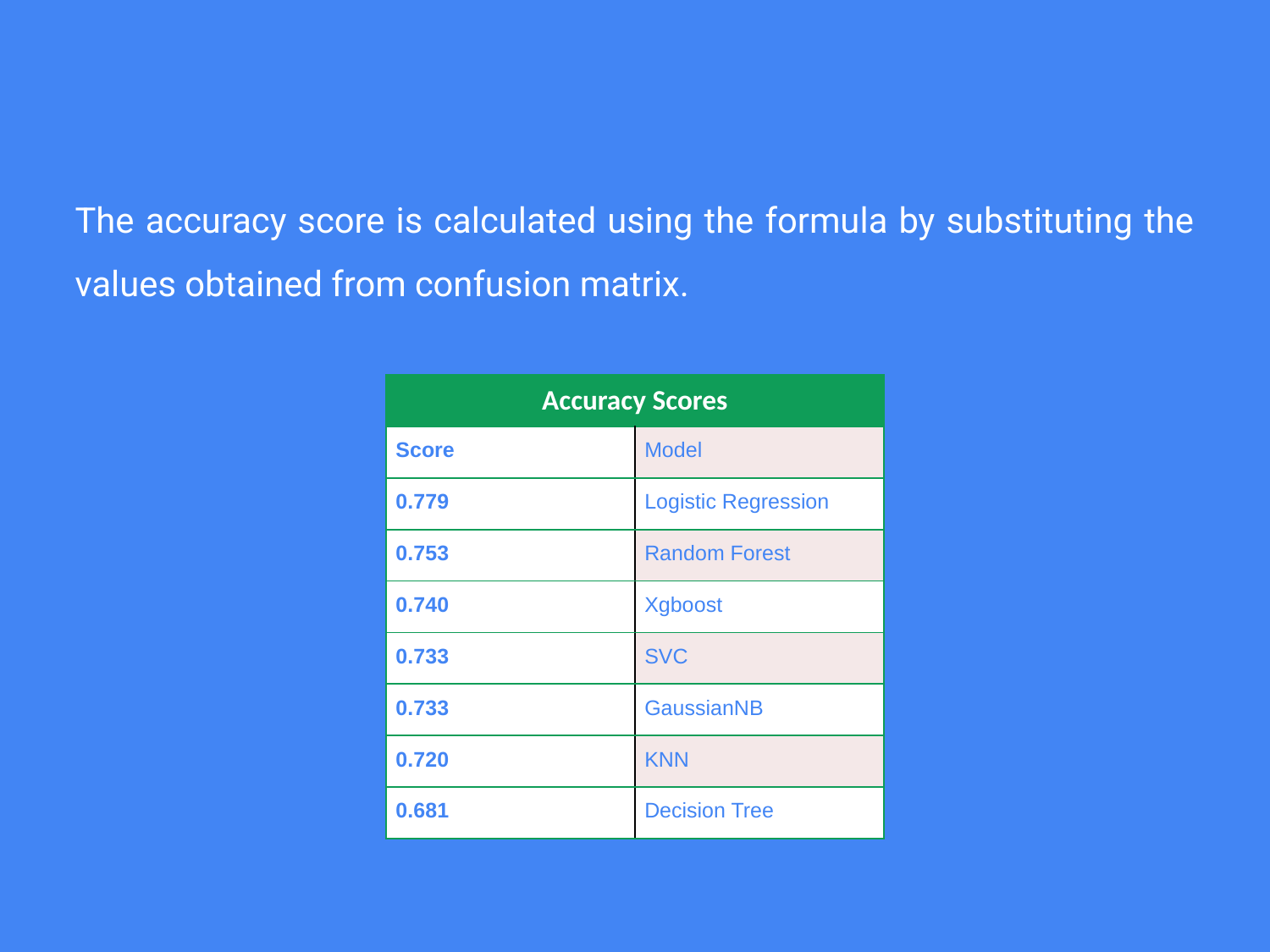

The accuracy score is calculated using the formula by substituting the values obtained from confusion matrix.

| Accuracy Scores |  |
| --- | --- |
| Score | Model |
| 0.779 | Logistic Regression |
| 0.753 | Random Forest |
| 0.740 | Xgboost |
| 0.733 | SVC |
| 0.733 | GaussianNB |
| 0.720 | KNN |
| 0.681 | Decision Tree |